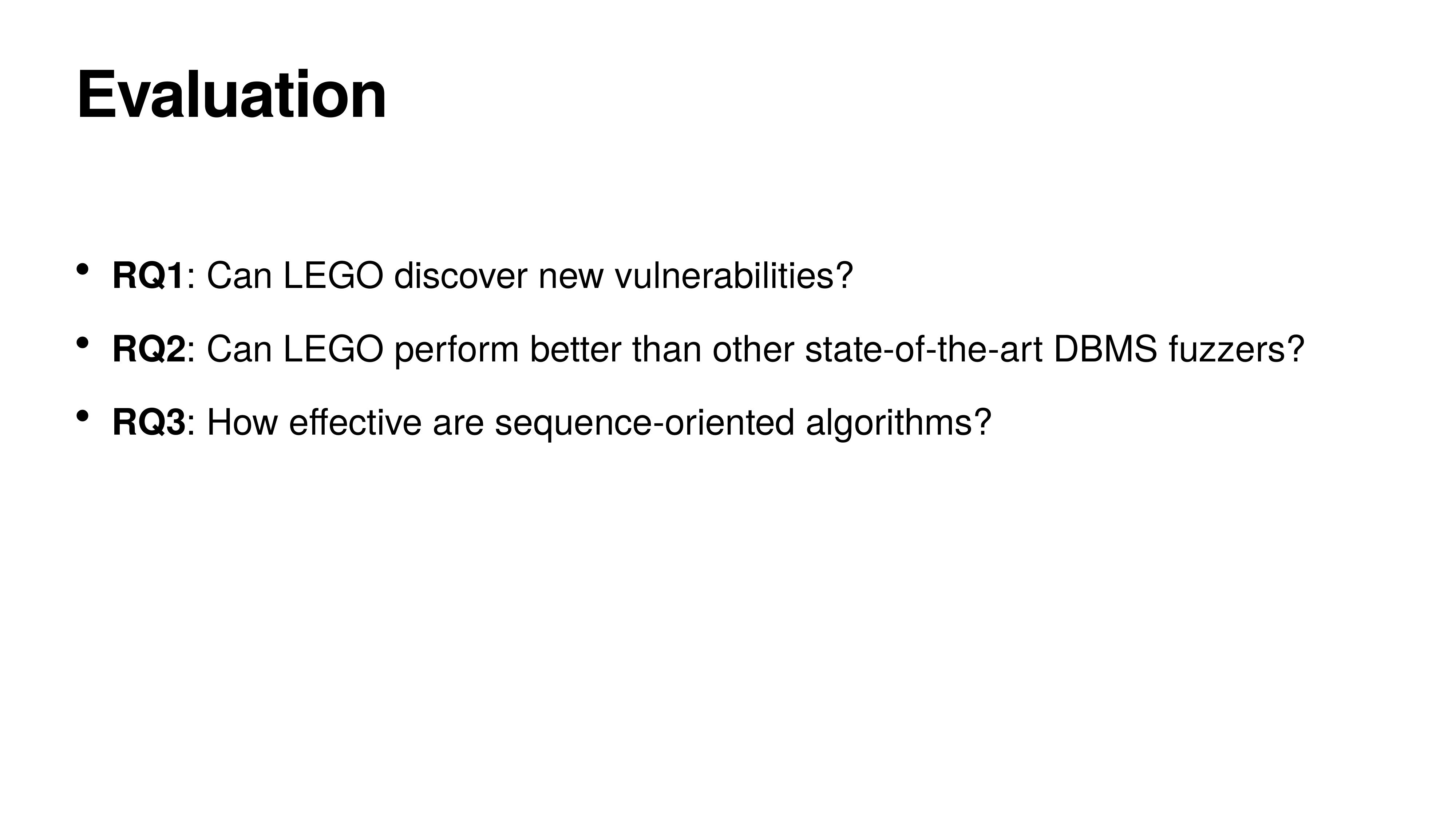

# Evaluation

RQ1: Can LEGO discover new vulnerabilities?
RQ2: Can LEGO perform better than other state-of-the-art DBMS fuzzers?
RQ3: How effective are sequence-oriented algorithms?
13